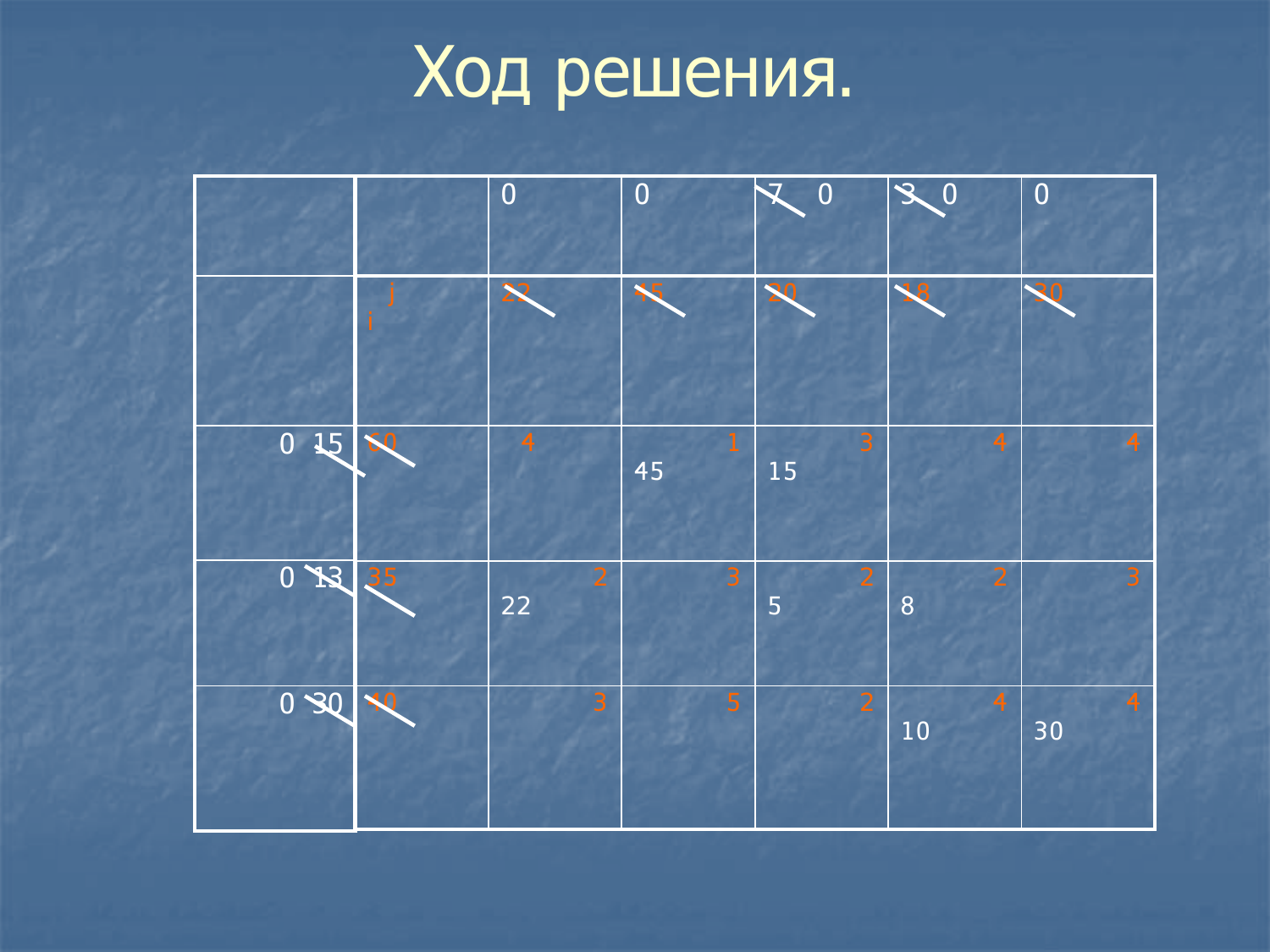

Ход решения.
|  |
| --- |
|  |
| 0 15 |
| 0 13 |
| 0 30 |
|  | 0 | 0 | 7 0 | 3 0 | 0 |
| --- | --- | --- | --- | --- | --- |

| j i | 22 | 45 | 20 | 18 | 30 |
| --- | --- | --- | --- | --- | --- |
| 60 | 4 | 1 45 | 3 15 | 4 | 4 |
| 35 | 2 22 | 3 | 2 5 | 2 8 | 3 |
| 40 | 3 | 5 | 2 | 4 10 | 4 30 |